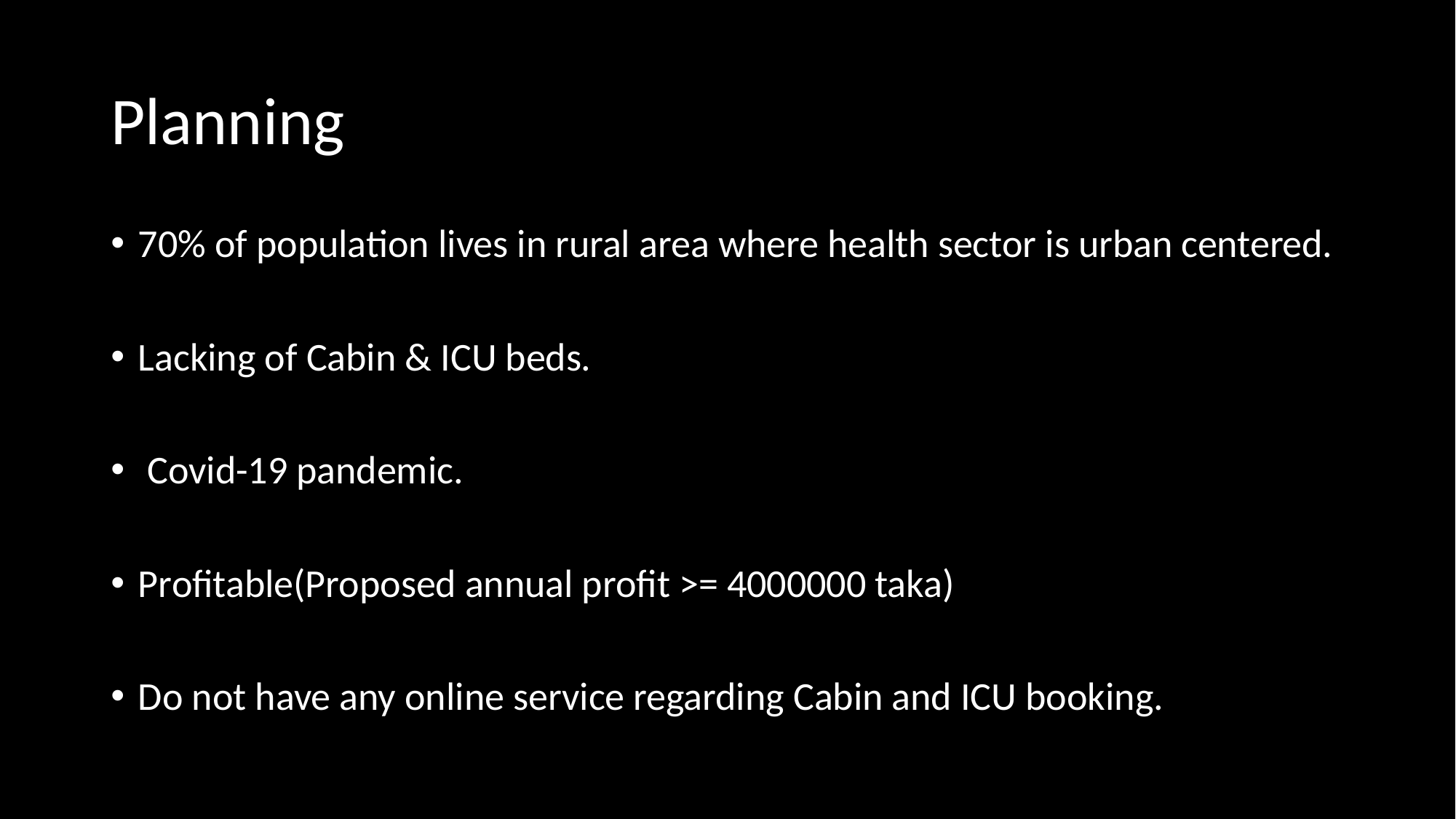

# Planning
70% of population lives in rural area where health sector is urban centered.

Lacking of Cabin & ICU beds.

 Covid-19 pandemic.

Profitable(Proposed annual profit >= 4000000 taka)

Do not have any online service regarding Cabin and ICU booking.